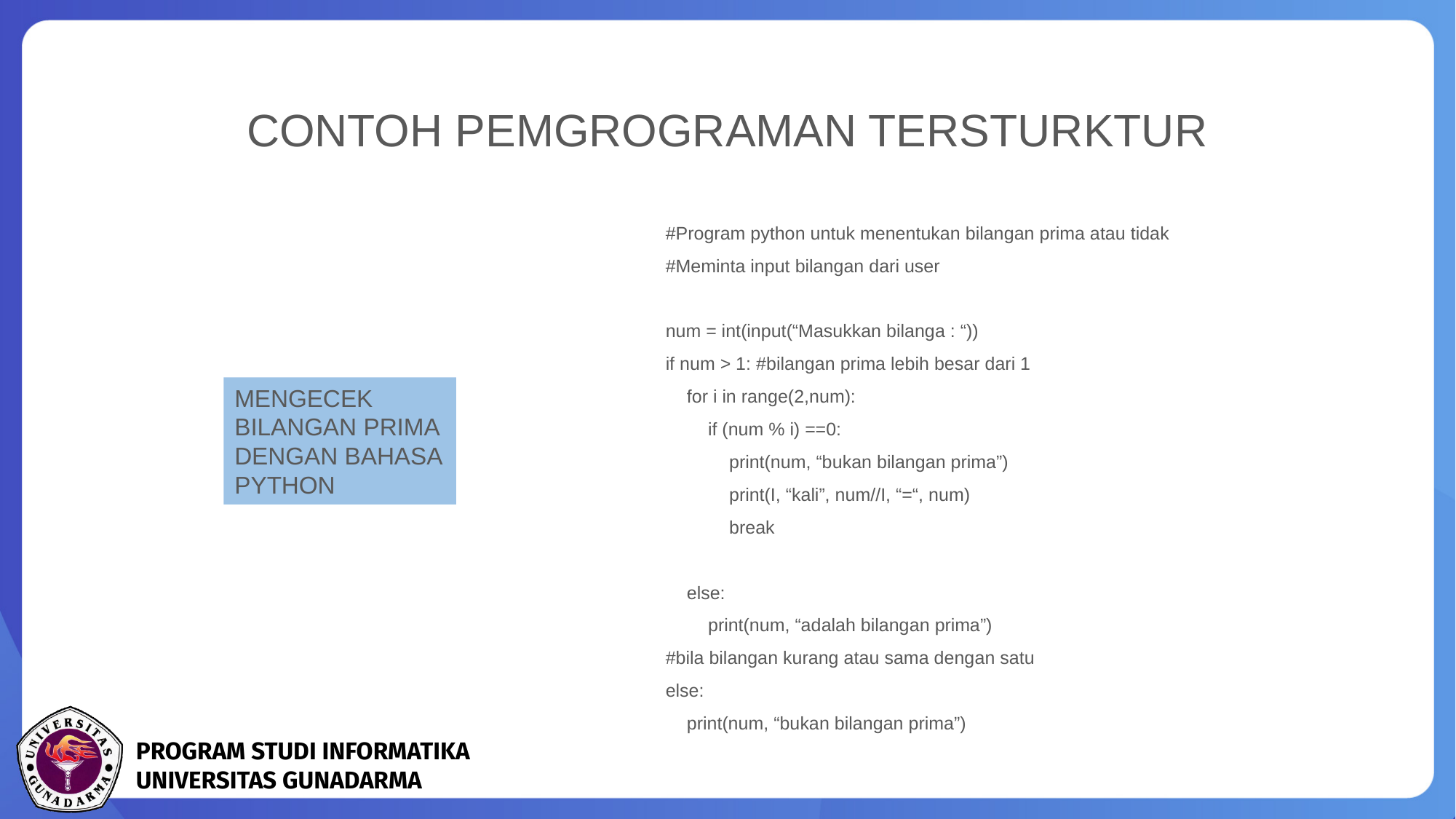

CONTOH PEMGROGRAMAN TERSTURKTUR
#Program python untuk menentukan bilangan prima atau tidak
#Meminta input bilangan dari user

num = int(input(“Masukkan bilanga : “))
if num > 1: #bilangan prima lebih besar dari 1
for i in range(2,num):
if (num % i) ==0:
print(num, “bukan bilangan prima”)
print(I, “kali”, num//I, “=“, num)
break

else:
print(num, “adalah bilangan prima”)
#bila bilangan kurang atau sama dengan satu
else:
print(num, “bukan bilangan prima”)

Mengecek bilangan prima dengan Bahasa python